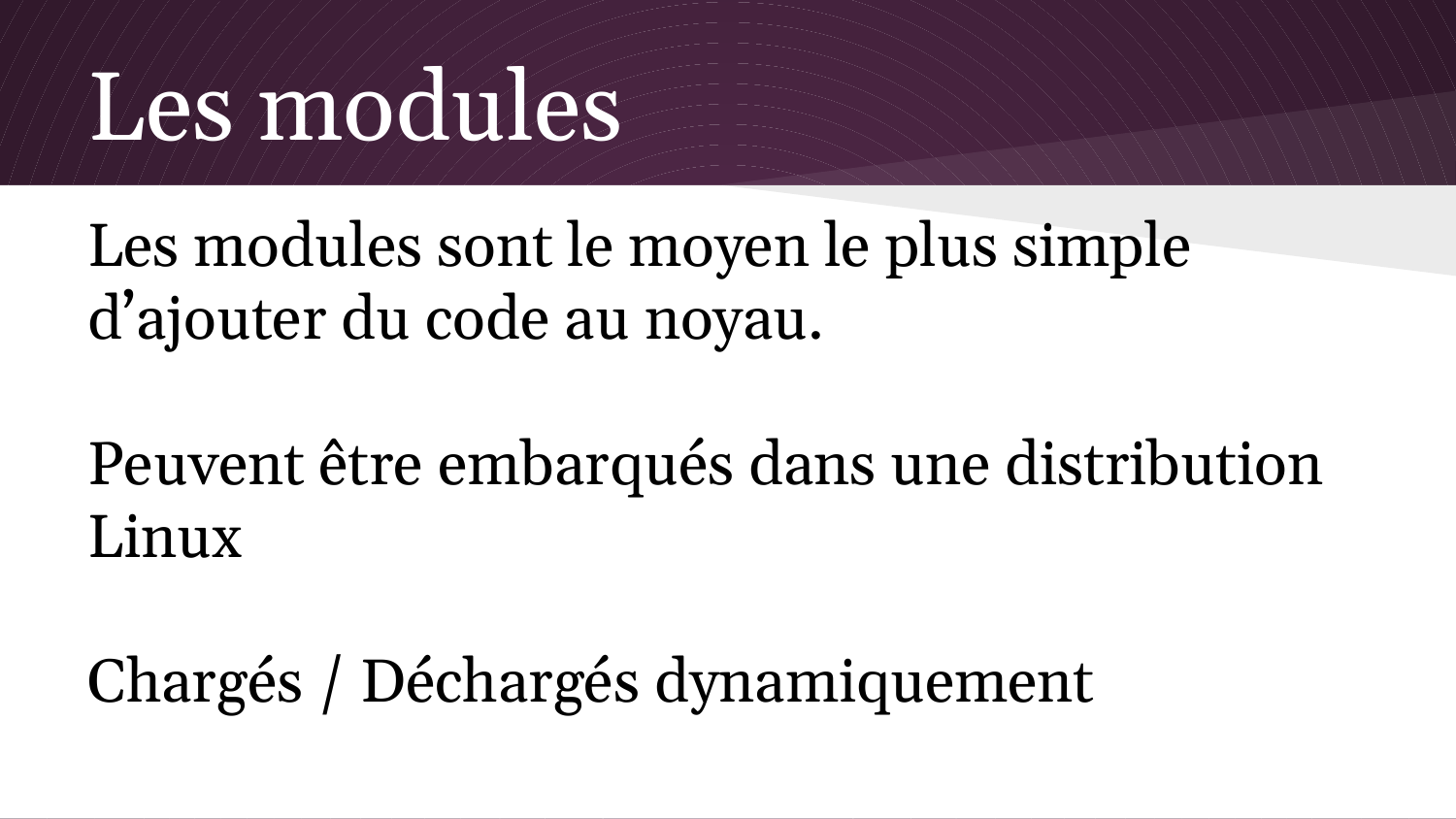

# Les modules
Les modules sont le moyen le plus simple d’ajouter du code au noyau.

Peuvent être embarqués dans une distribution Linux

Chargés / Déchargés dynamiquement